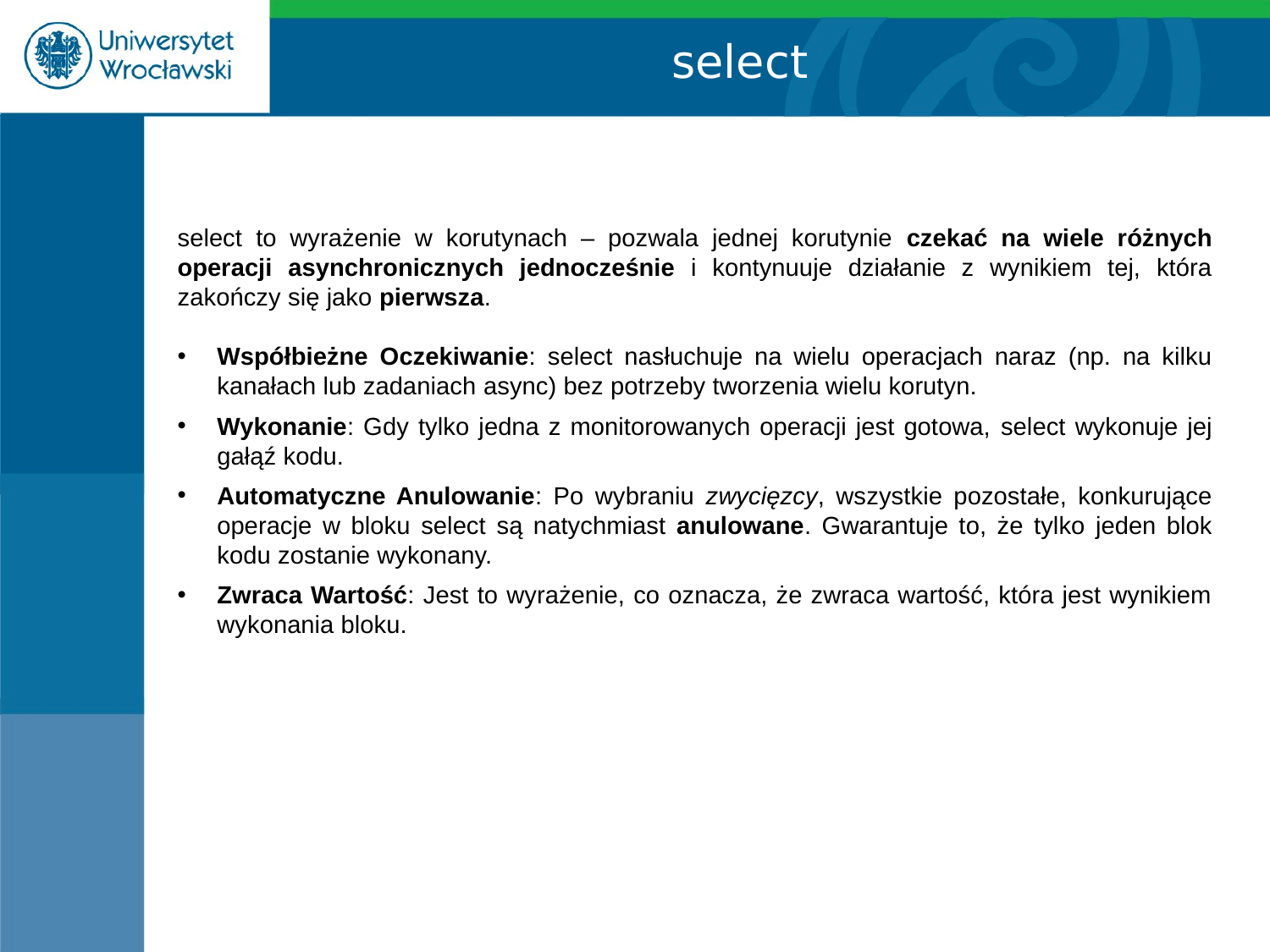

select
select to wyrażenie w korutynach – pozwala jednej korutynie czekać na wiele różnych operacji asynchronicznych jednocześnie i kontynuuje działanie z wynikiem tej, która zakończy się jako pierwsza.

Współbieżne Oczekiwanie: select nasłuchuje na wielu operacjach naraz (np. na kilku kanałach lub zadaniach async) bez potrzeby tworzenia wielu korutyn.
Wykonanie: Gdy tylko jedna z monitorowanych operacji jest gotowa, select wykonuje jej gałąź kodu.
Automatyczne Anulowanie: Po wybraniu zwycięzcy, wszystkie pozostałe, konkurujące operacje w bloku select są natychmiast anulowane. Gwarantuje to, że tylko jeden blok kodu zostanie wykonany.
Zwraca Wartość: Jest to wyrażenie, co oznacza, że zwraca wartość, która jest wynikiem wykonania bloku.